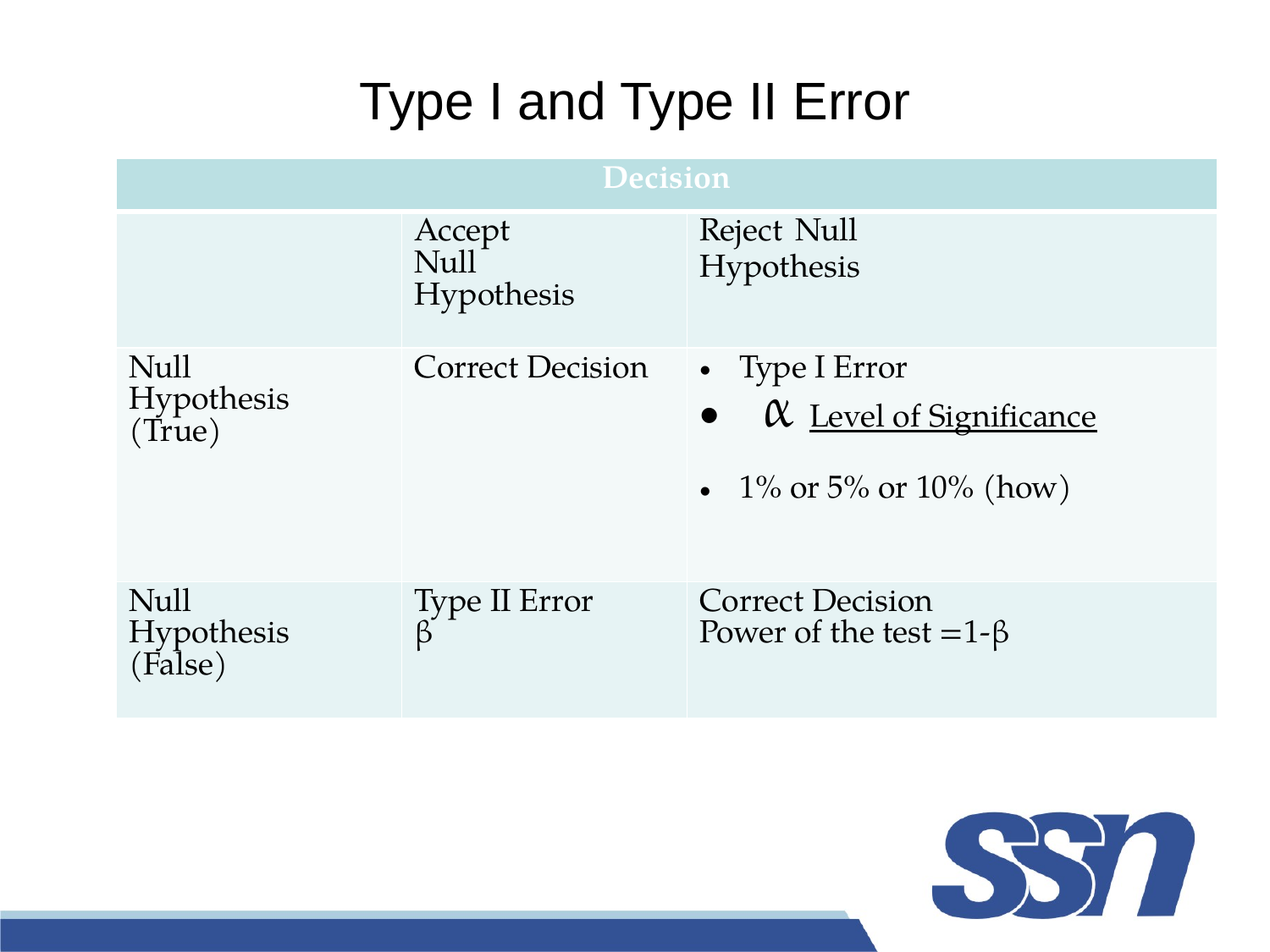

# Type I and Type II Error
| Decision |  |  |
| --- | --- | --- |
|  | Accept Null Hypothesis | Reject Null Hypothesis |
| Null Hypothesis (True) | Correct Decision | Type I Error α Level of Significance 1% or 5% or 10% (how) |
| Null Hypothesis (False) | Type II Error β | Correct Decision Power of the test =1-β |